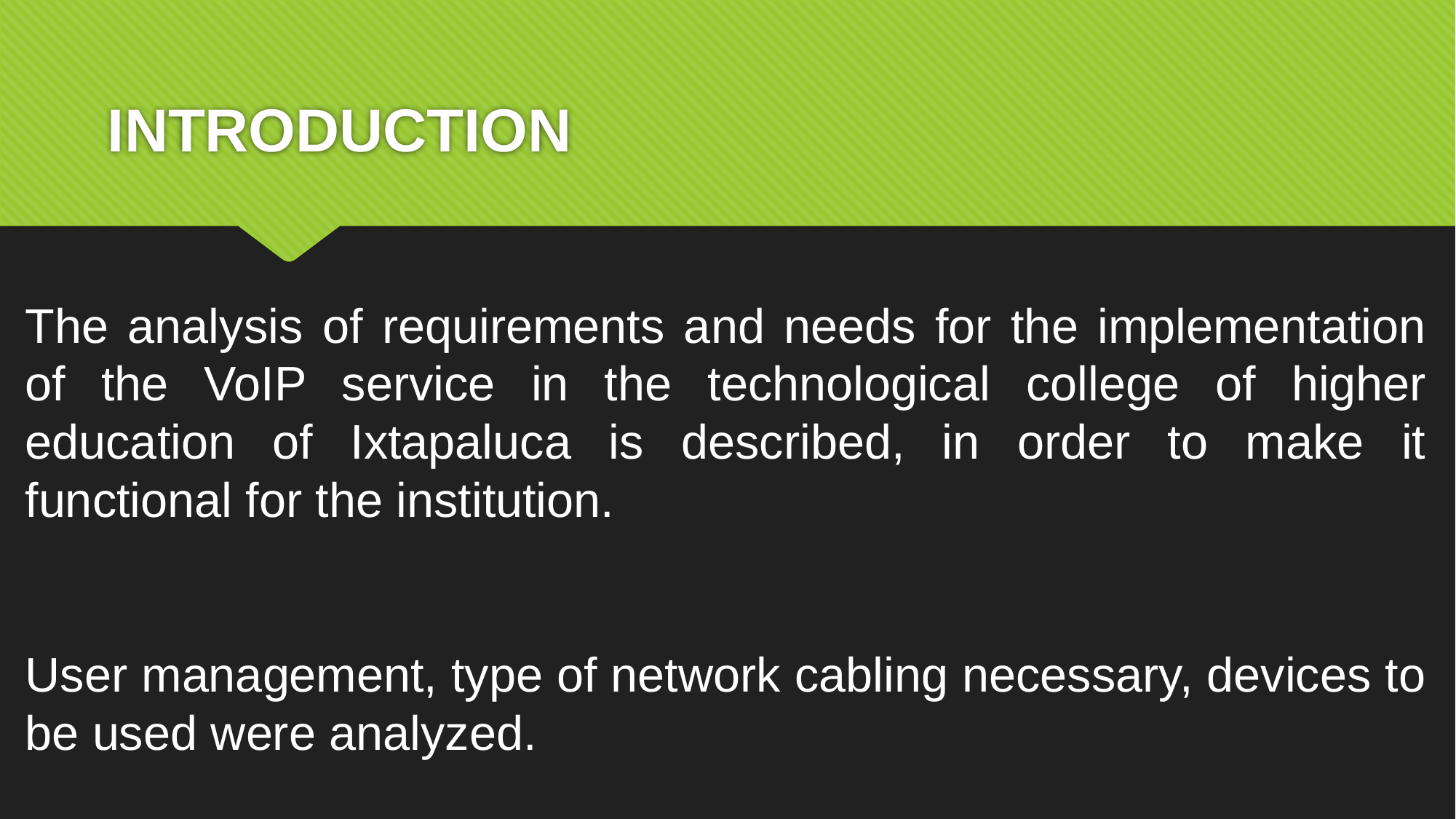

# INTRODUCTION
The analysis of requirements and needs for the implementation of the VoIP service in the technological college of higher education of Ixtapaluca is described, in order to make it functional for the institution.

User management, type of network cabling necessary, devices to be used were analyzed.